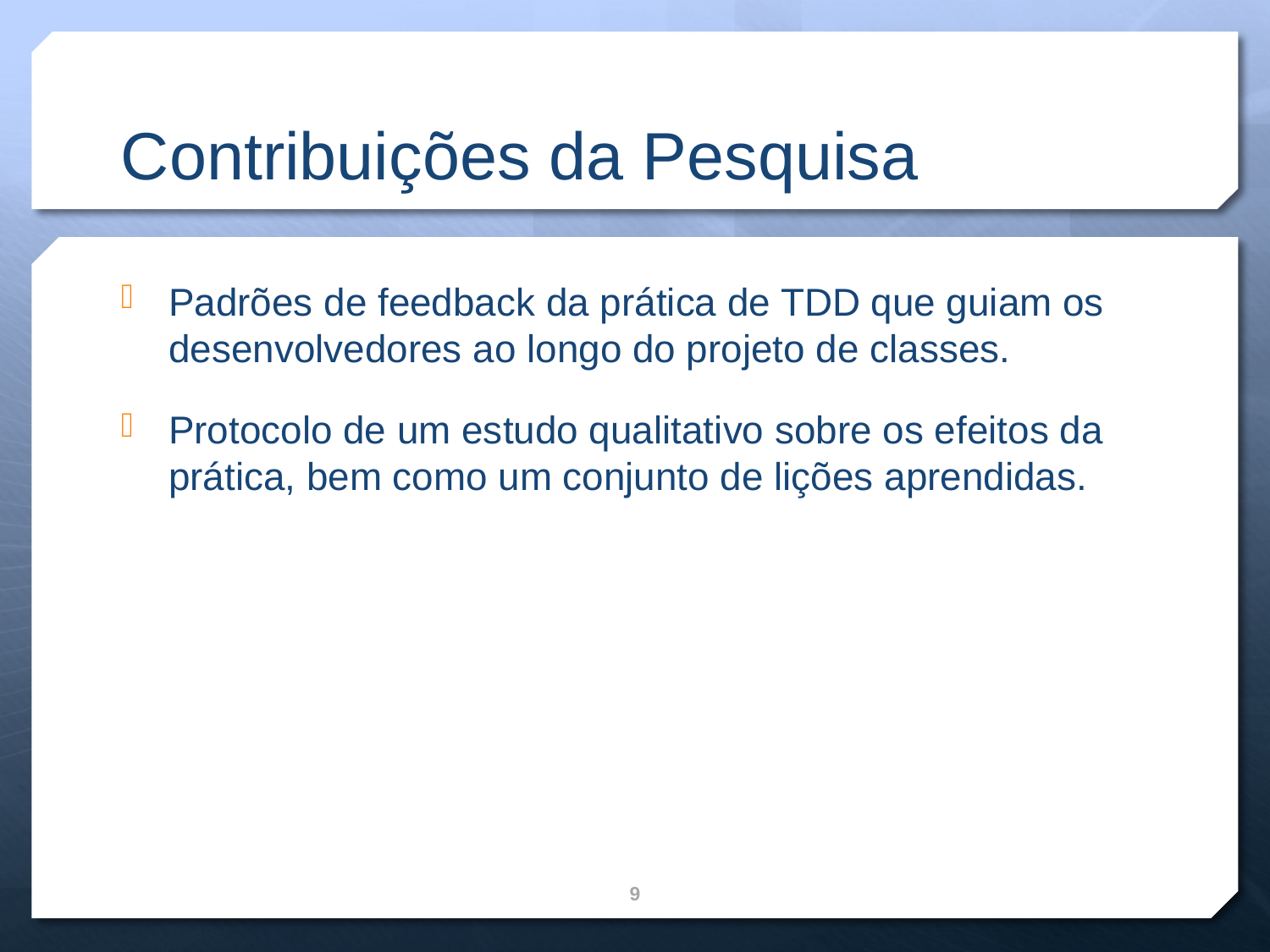

# Contribuições da Pesquisa
Padrões de feedback da prática de TDD que guiam os desenvolvedores ao longo do projeto de classes.
Protocolo de um estudo qualitativo sobre os efeitos da prática, bem como um conjunto de lições aprendidas.
9